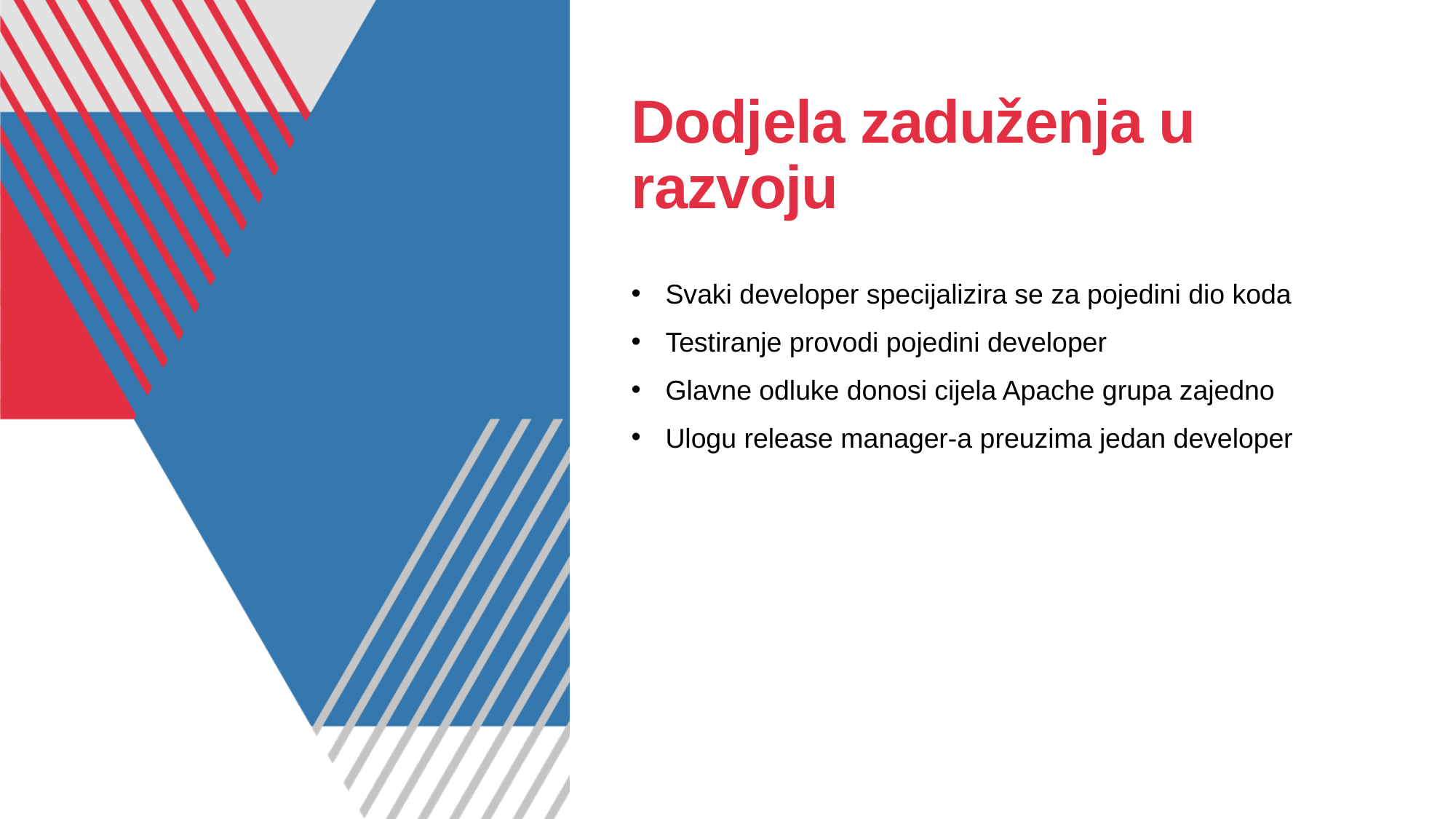

# Dodjela zaduženja u razvoju
Svaki developer specijalizira se za pojedini dio koda
Testiranje provodi pojedini developer
Glavne odluke donosi cijela Apache grupa zajedno
Ulogu release manager-a preuzima jedan developer